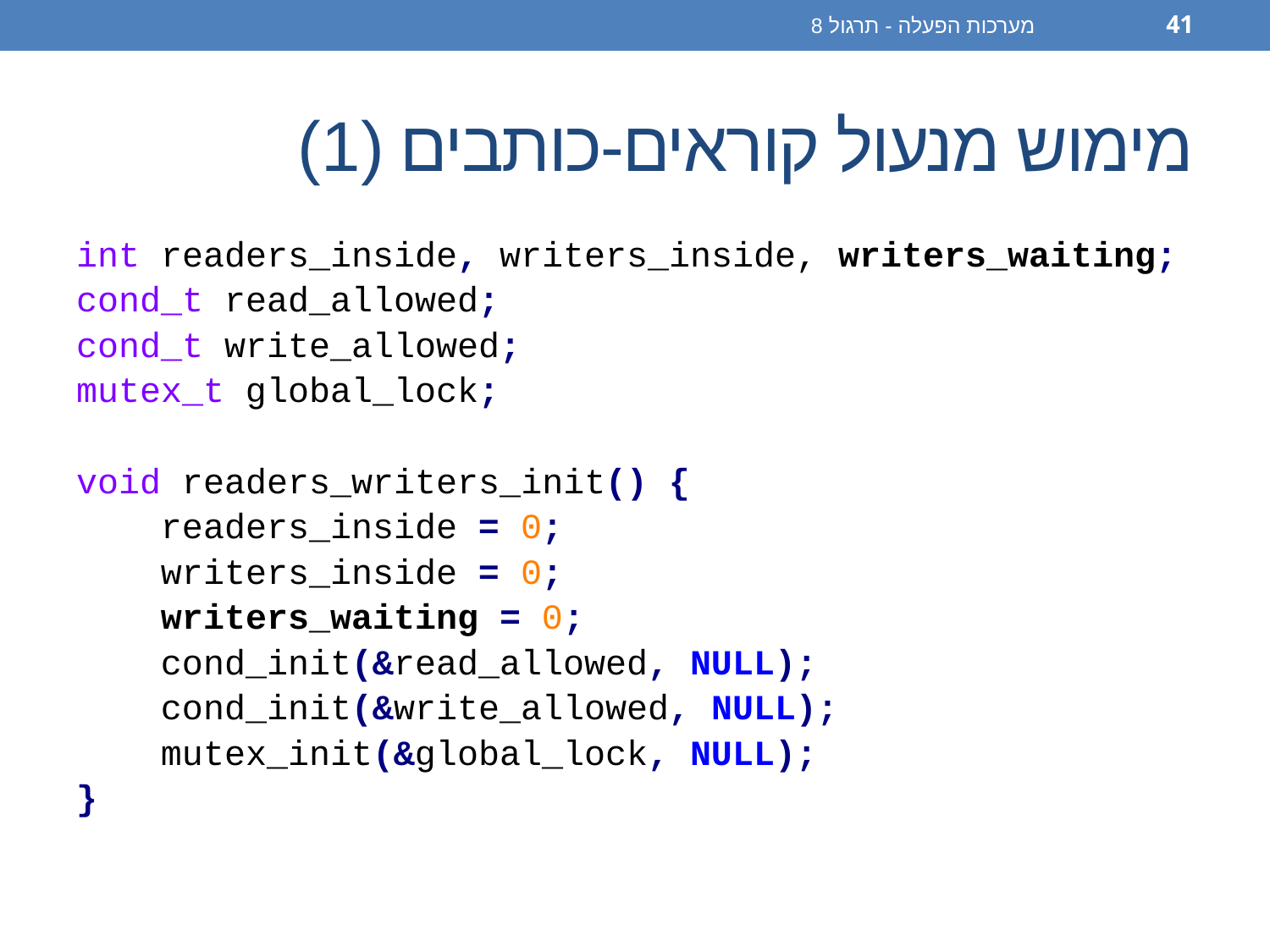

מערכות הפעלה - תרגול 8
41
# מימוש מנעול קוראים-כותבים (1)
int readers_inside, writers_inside, writers_waiting;
cond_t read_allowed;
cond_t write_allowed;
mutex_t global_lock;

void readers_writers_init() {
    readers_inside = 0;
    writers_inside = 0;
    writers_waiting = 0;
    cond_init(&read_allowed, NULL);
    cond_init(&write_allowed, NULL);
    mutex_init(&global_lock, NULL);
}